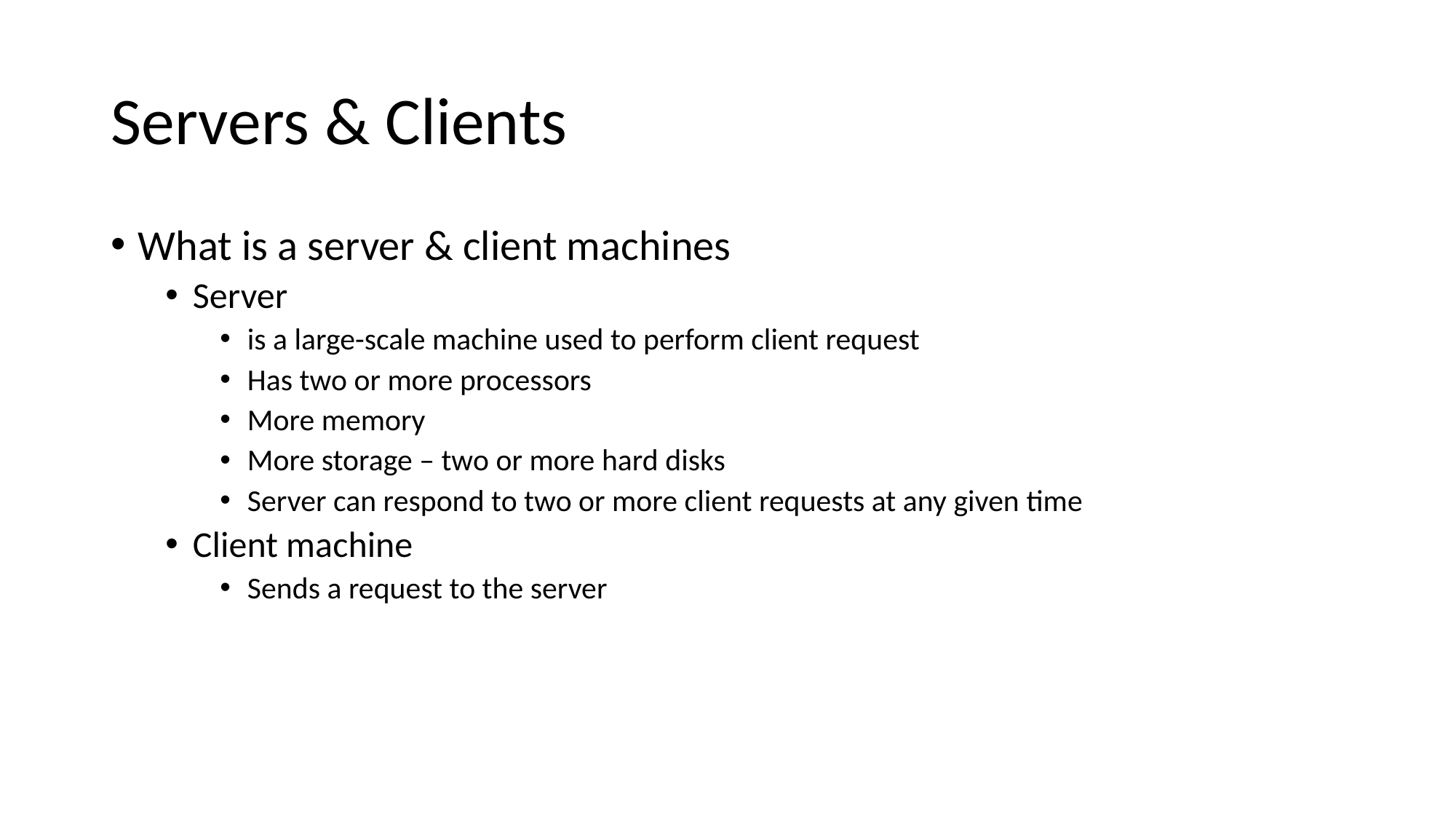

# Servers & Clients
What is a server & client machines
Server
is a large-scale machine used to perform client request
Has two or more processors
More memory
More storage – two or more hard disks
Server can respond to two or more client requests at any given time
Client machine
Sends a request to the server